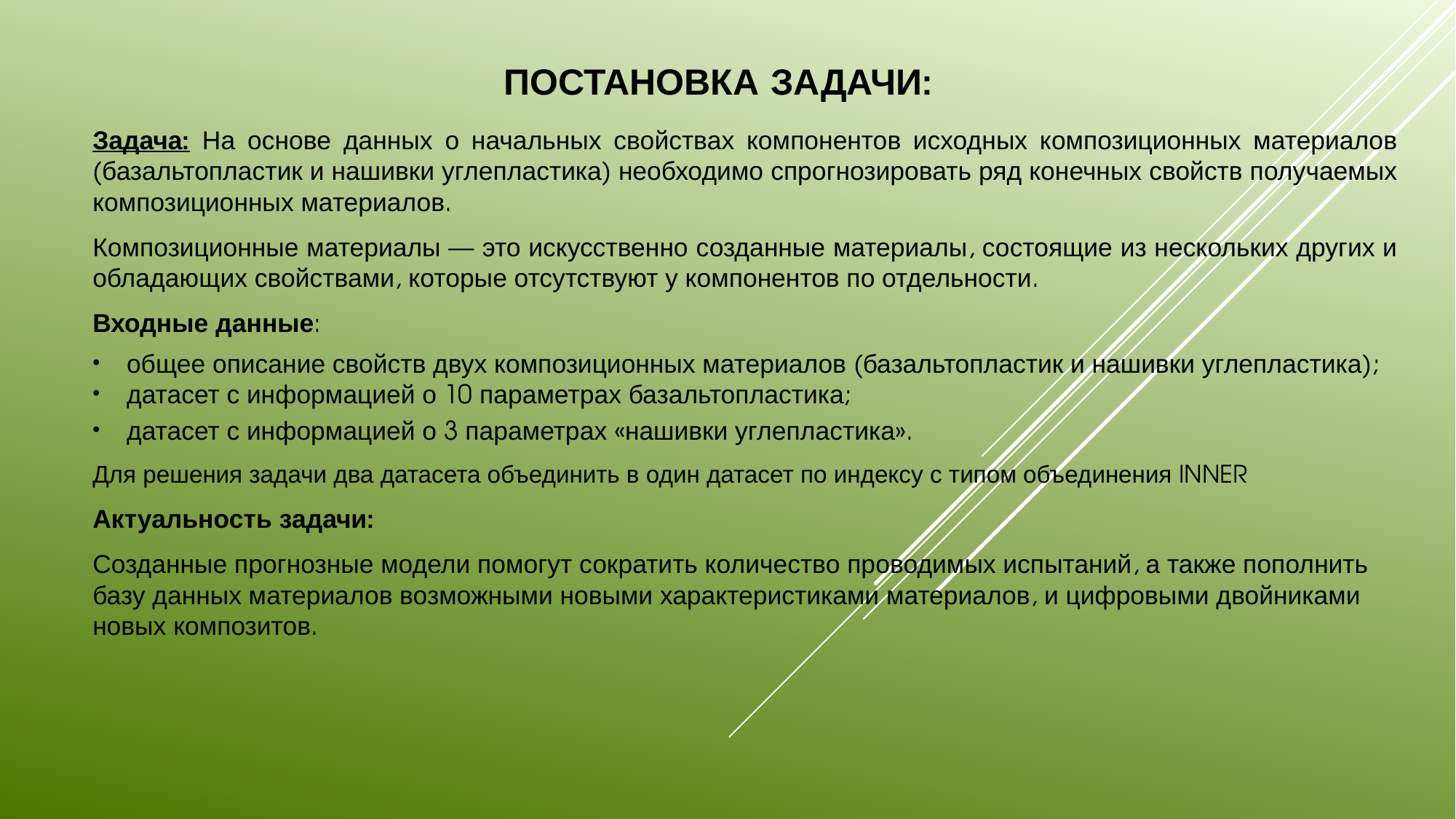

Постановка задачи:
#
Задача: На основе данных о начальных свойствах компонентов исходных композиционных материалов (базальтопластик и нашивки углепластика) необходимо спрогнозировать ряд конечных свойств получаемых композиционных материалов.
Композиционные материалы — это искусственно созданные материалы, состоящие из нескольких других и обладающих свойствами, которые отсутствуют у компонентов по отдельности.
Входные данные:
общее описание свойств двух композиционных материалов (базальтопластик и нашивки углепластика);
датасет с информацией о 10 параметрах базальтопластика;
датасет с информацией о 3 параметрах «нашивки углепластика».
Для решения задачи два датасета объединить в один датасет по индексу с типом объединения INNER
Актуальность задачи:
Созданные прогнозные модели помогут сократить количество проводимых испытаний, а также пополнить базу данных материалов возможными новыми характеристиками материалов, и цифровыми двойниками новых композитов.